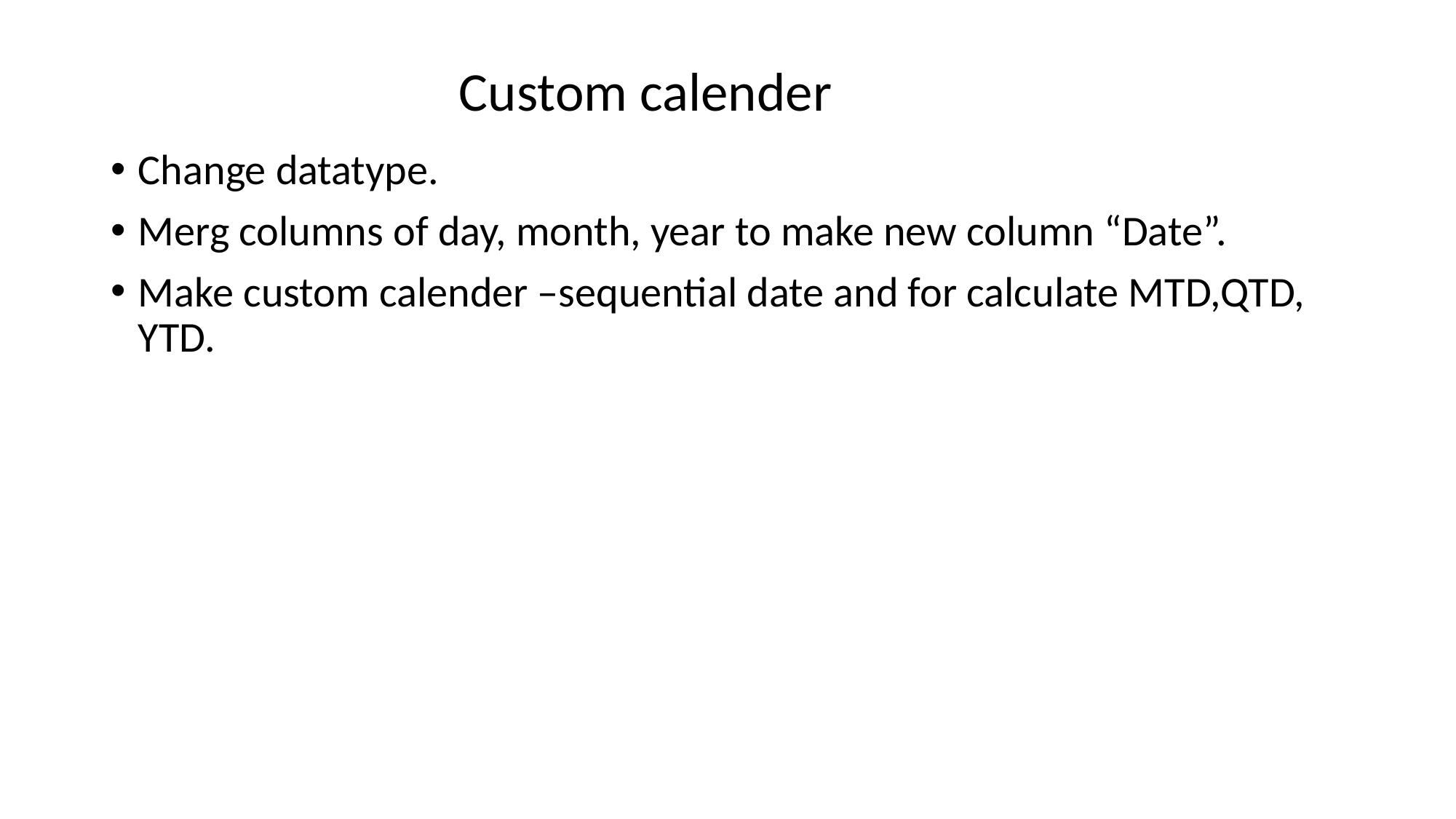

# Custom calender
Change datatype.
Merg columns of day, month, year to make new column “Date”.
Make custom calender –sequential date and for calculate MTD,QTD, YTD.